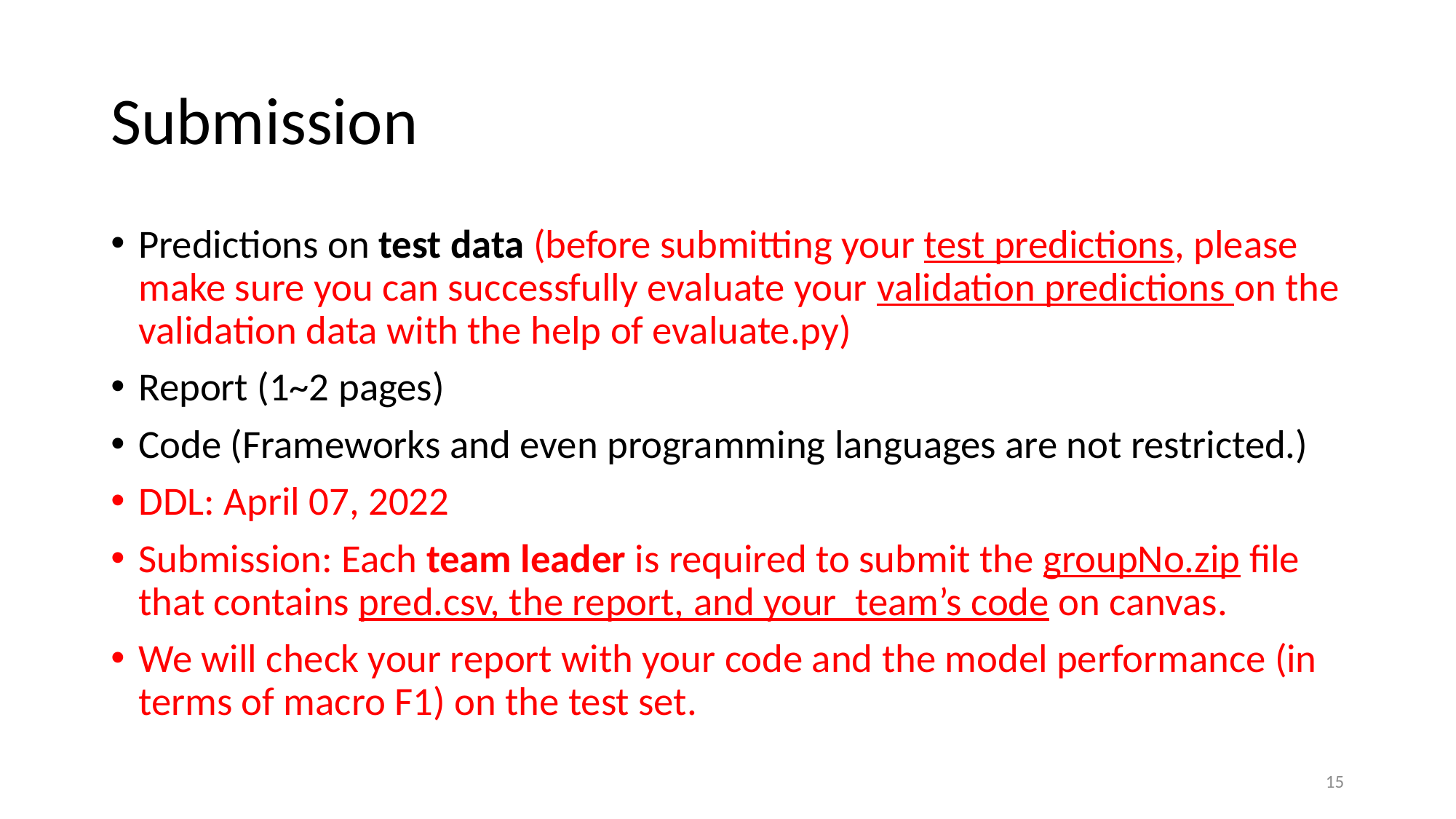

# Submission
Predictions on test data (before submitting your test predictions, please make sure you can successfully evaluate your validation predictions on the validation data with the help of evaluate.py)
Report (1~2 pages)
Code (Frameworks and even programming languages are not restricted.)
DDL: April 07, 2022
Submission: Each team leader is required to submit the groupNo.zip file that contains pred.csv, the report, and your  team’s code on canvas.
We will check your report with your code and the model performance (in terms of macro F1) on the test set.
15